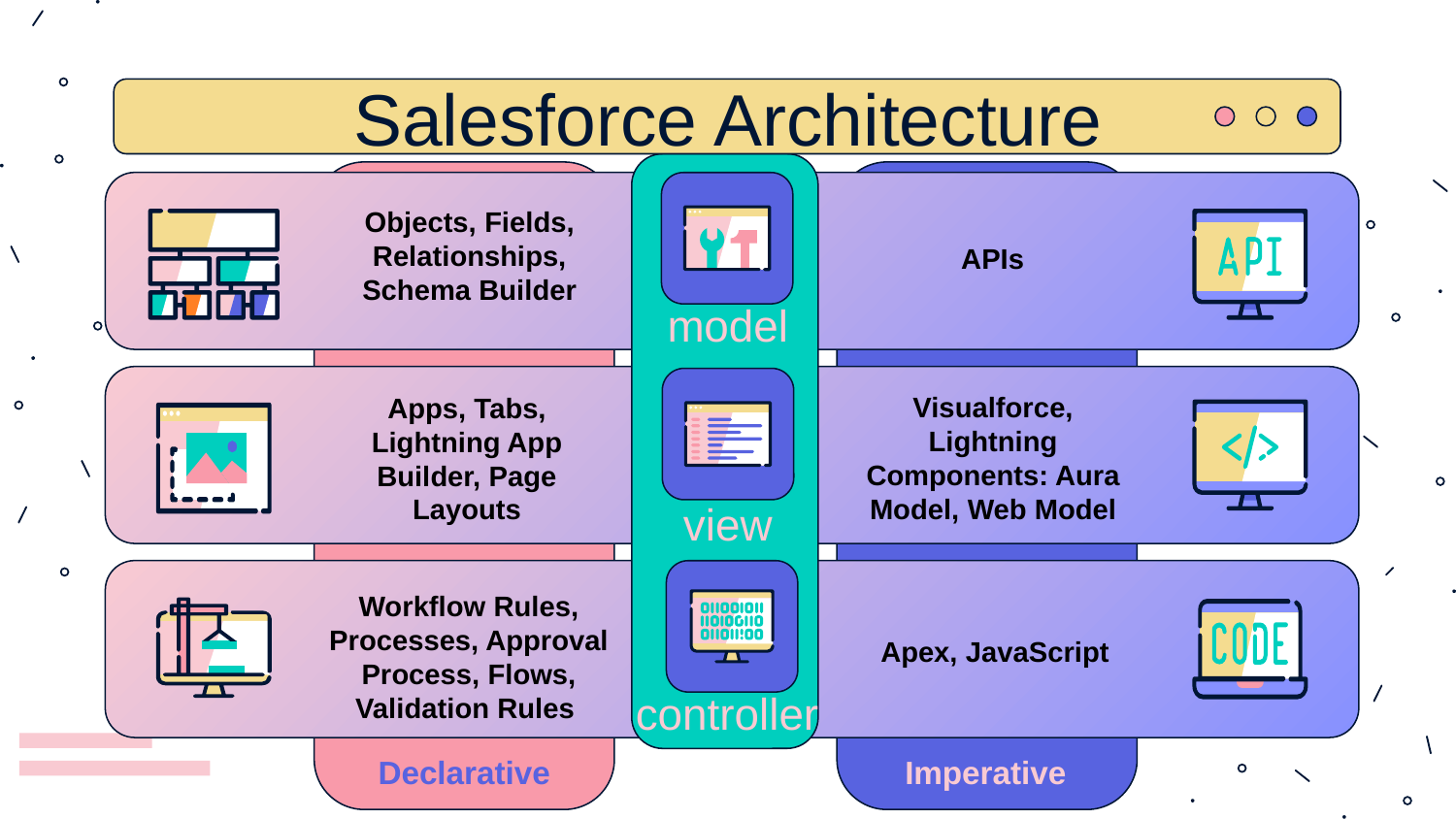

# Salesforce Architecture

APIs
Objects, Fields, Relationships, Schema Builder

model

Visualforce, Lightning Components: Aura Model, Web Model
Apps, Tabs, Lightning App Builder, Page Layouts

view

Workflow Rules, Processes, Approval Process, Flows, Validation Rules
Apex, JavaScript

controller
Declarative
Imperative